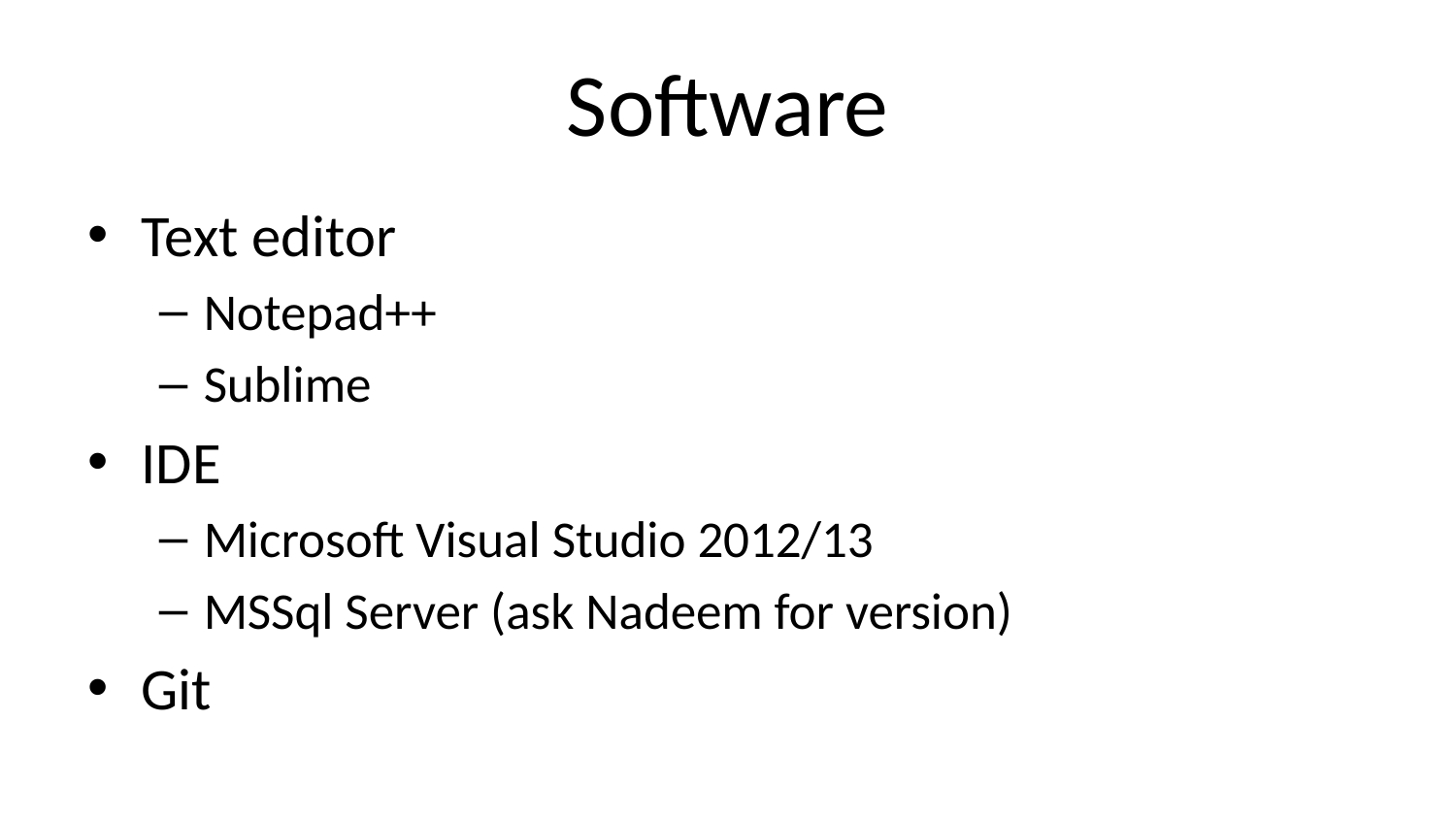

# Software
Text editor
Notepad++
Sublime
IDE
Microsoft Visual Studio 2012/13
MSSql Server (ask Nadeem for version)
Git